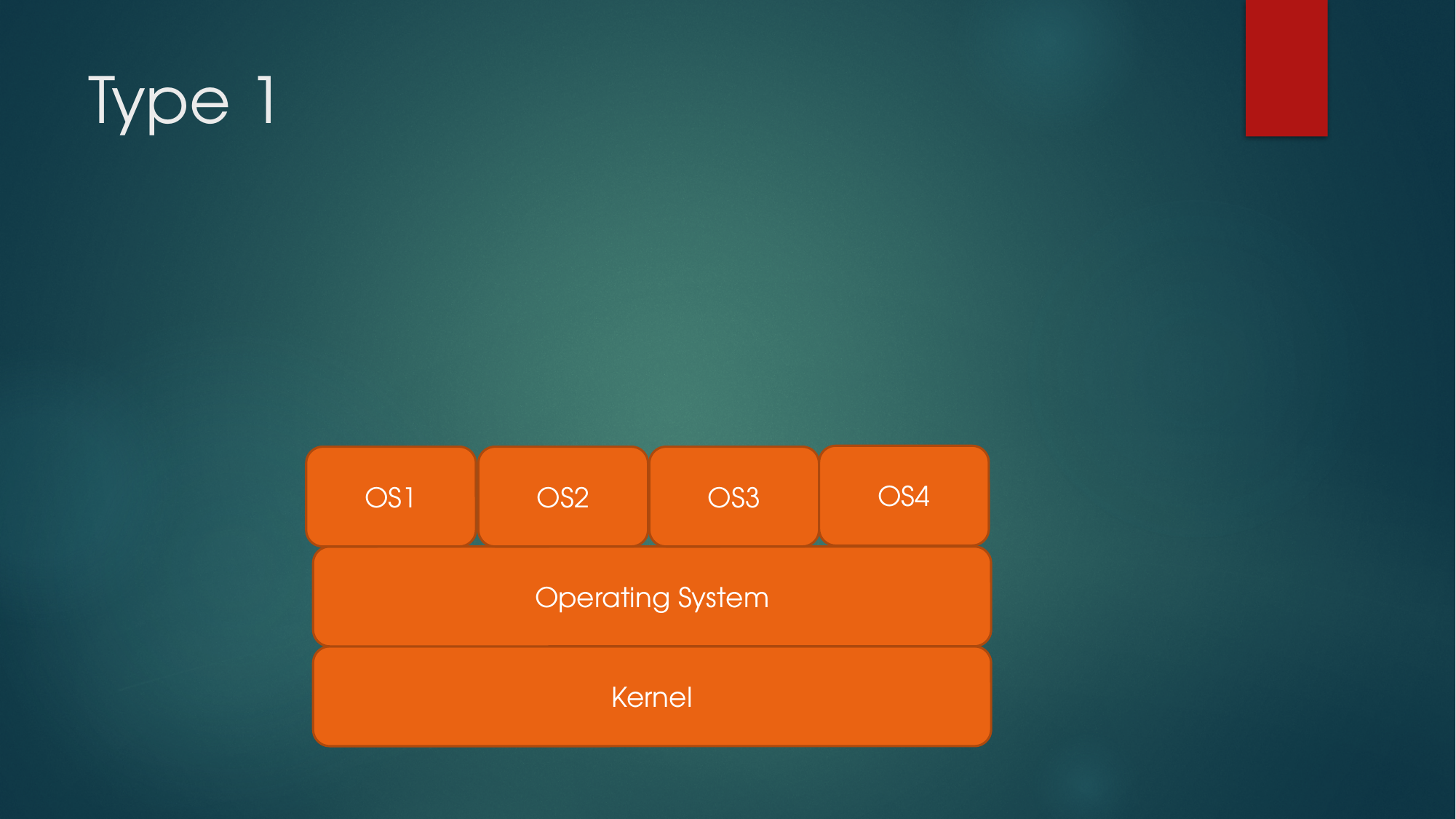

# Type 1

OS4
OS1
OS2
OS3
Operating System
Kernel